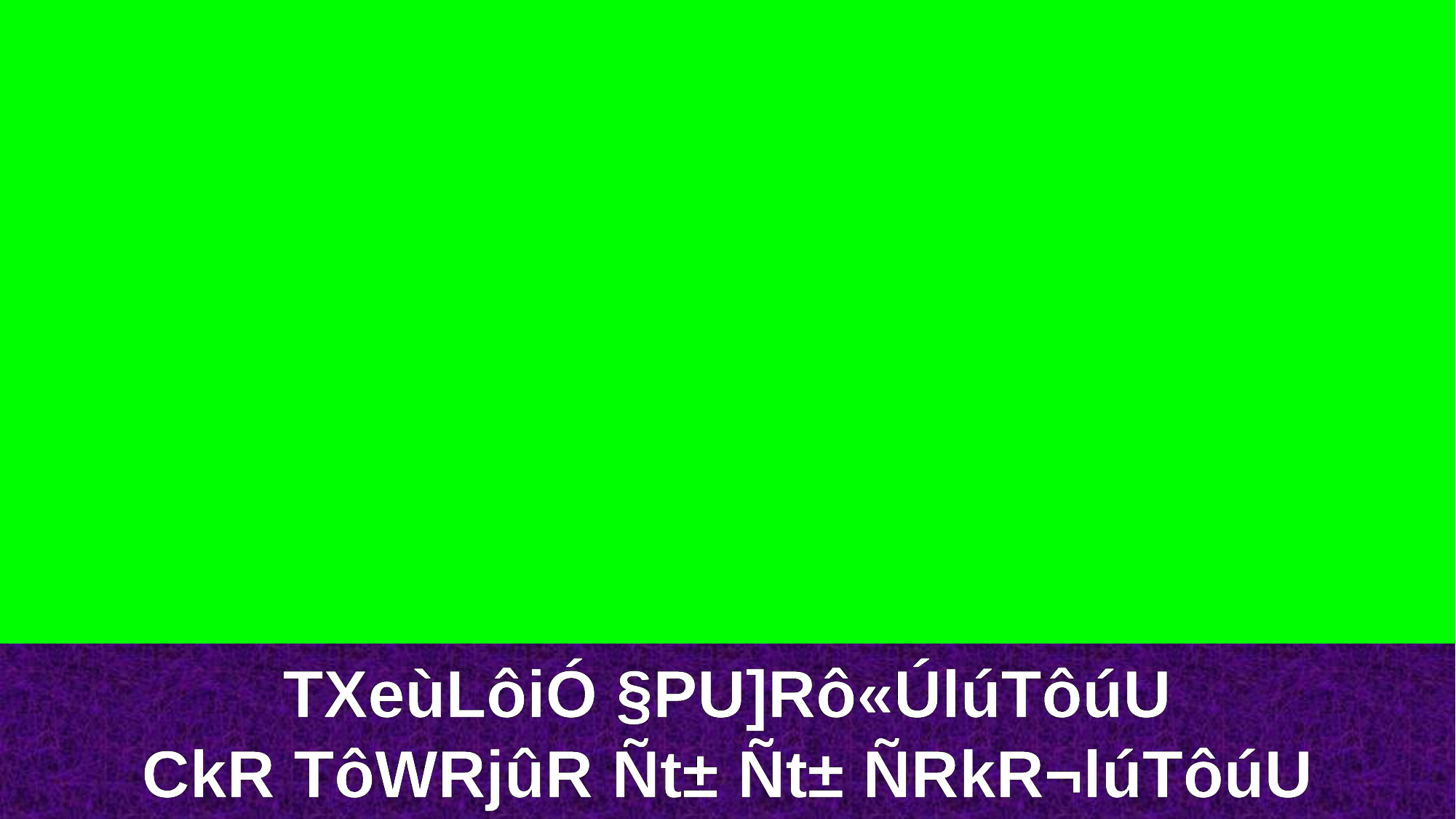

TXeùLôiÓ §PU]Rô«ÚlúTôúU
CkR TôWRjûR Ñt± Ñt± ÑRkR¬lúTôúU